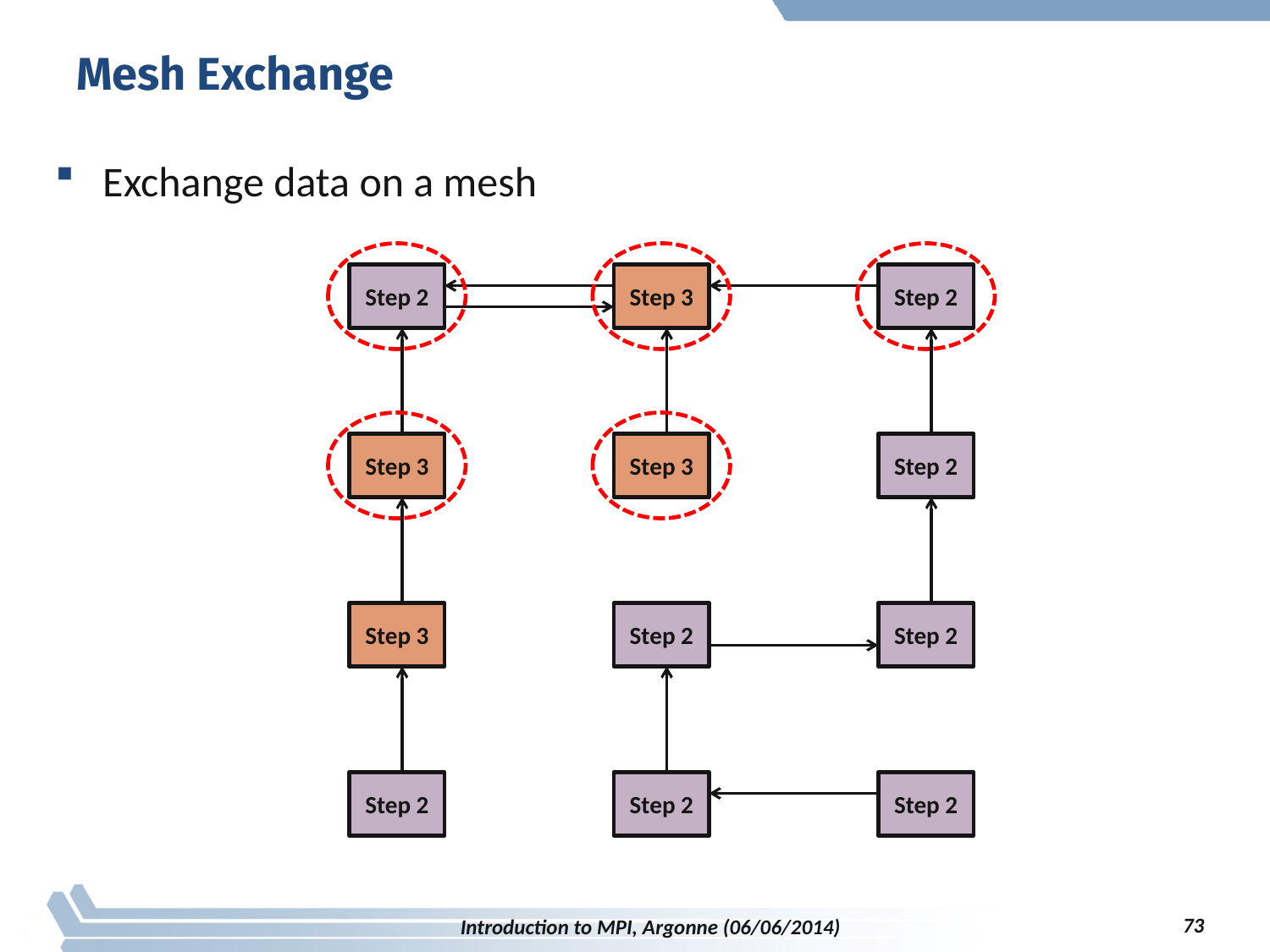

# Mesh Exchange
Exchange data on a mesh

Step 2
Step 3
Step 2

Step 3
Step 3
Step 2
Step 3
Step 2
Step 2
Step 2
Step 2
Step 2
73
Introduction to MPI, Argonne (06/06/2014)